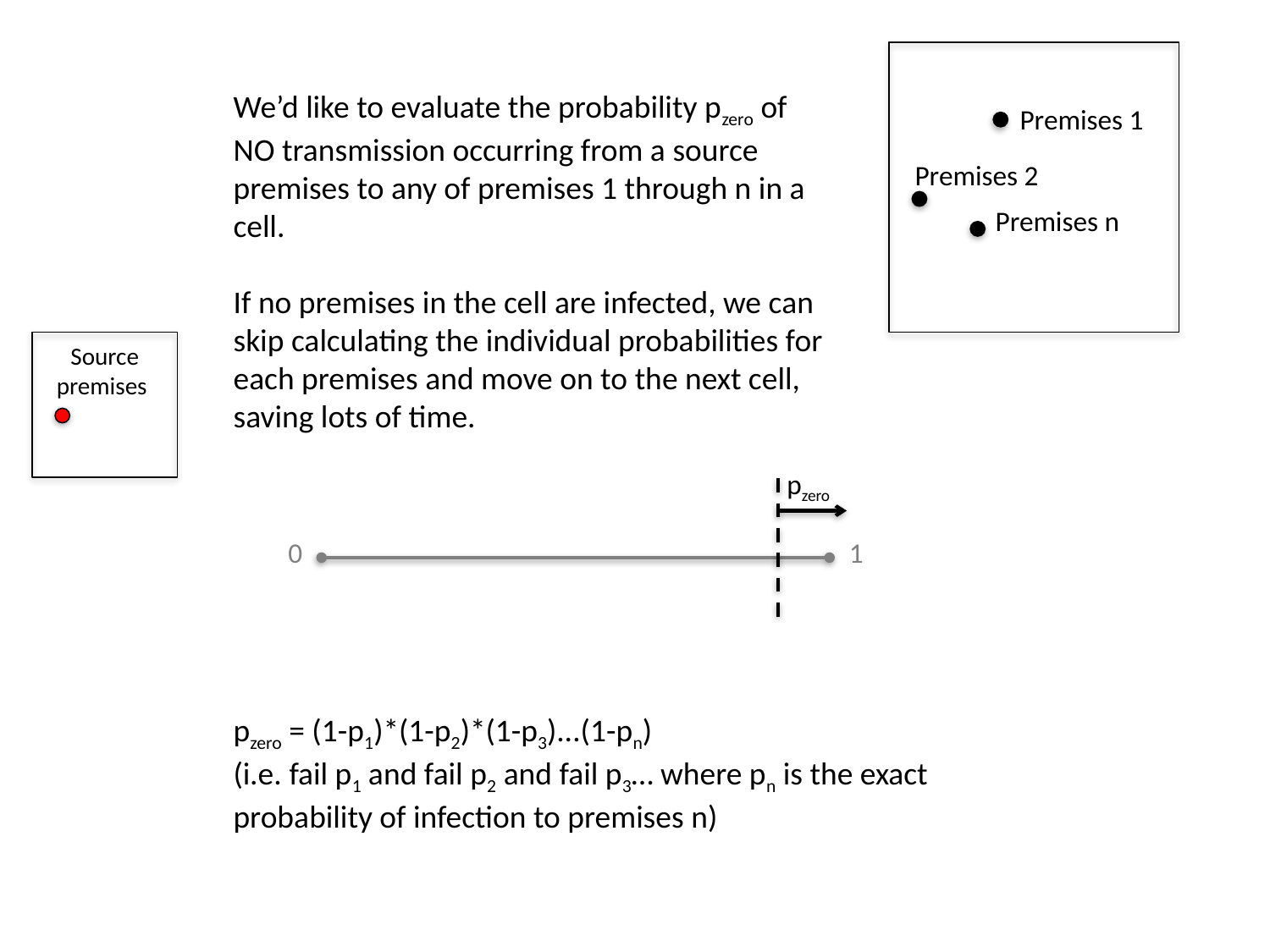

We’d like to evaluate the probability pzero of NO transmission occurring from a source premises to any of premises 1 through n in a cell.

If no premises in the cell are infected, we can skip calculating the individual probabilities for each premises and move on to the next cell, saving lots of time.
Premises 1

Premises 2

Premises n

Source premises

pzero
0
1
pzero = (1-p1)*(1-p2)*(1-p3)...(1-pn)
(i.e. fail p1 and fail p2 and fail p3… where pn is the exact probability of infection to premises n)